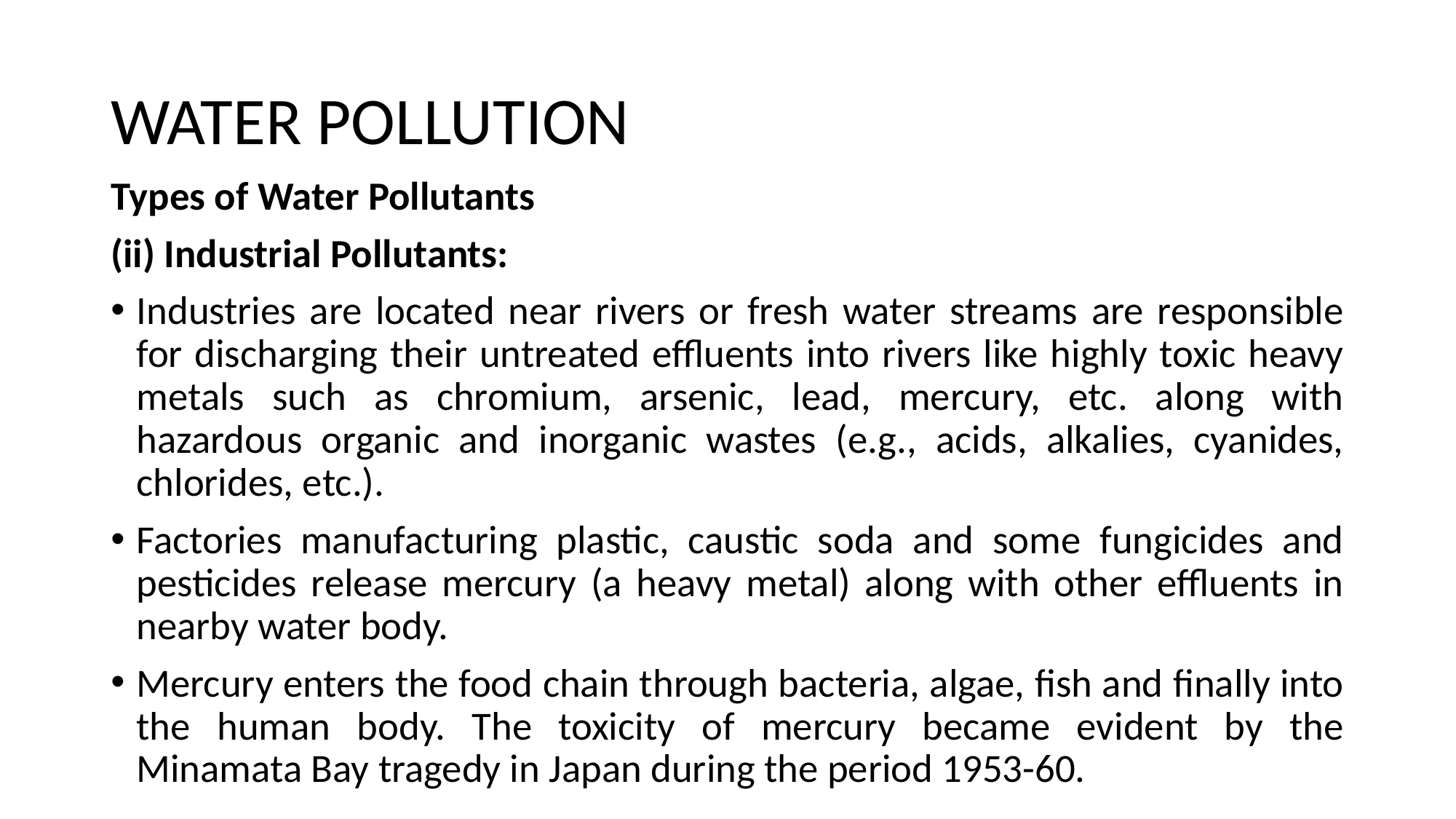

# WATER POLLUTION
Types of Water Pollutants
(ii) Industrial Pollutants:
Industries are located near rivers or fresh water streams are responsible for discharging their untreated effluents into rivers like highly toxic heavy metals such as chromium, arsenic, lead, mercury, etc. along with hazardous organic and inorganic wastes (e.g., acids, alkalies, cyanides, chlorides, etc.).
Factories manufacturing plastic, caustic soda and some fungicides and pesticides release mercury (a heavy metal) along with other effluents in nearby water body.
Mercury enters the food chain through bacteria, algae, fish and finally into the human body. The toxicity of mercury became evident by the Minamata Bay tragedy in Japan during the period 1953-60.